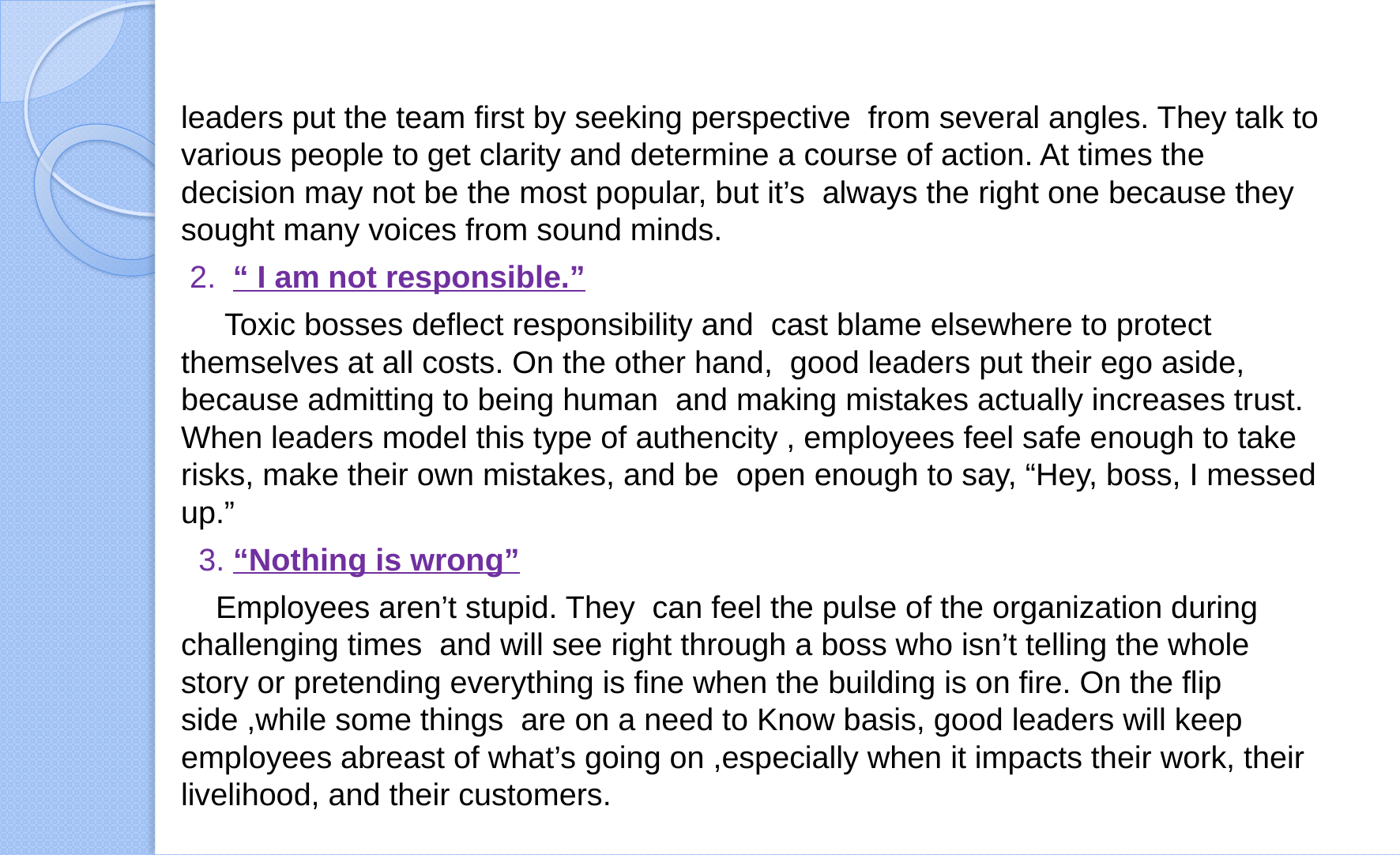

leaders put the team first by seeking perspective  from several angles. They talk to various people to get clarity and determine a course of action. At times the decision may not be the most popular, but it’s  always the right one because they sought many voices from sound minds.
 2.  “ I am not responsible.”
     Toxic bosses deflect responsibility and  cast blame elsewhere to protect    themselves at all costs. On the other hand,  good leaders put their ego aside, because admitting to being human  and making mistakes actually increases trust. When leaders model this type of authencity , employees feel safe enough to take risks, make their own mistakes, and be  open enough to say, “Hey, boss, I messed up.”
  3. “Nothing is wrong”
    Employees aren’t stupid. They  can feel the pulse of the organization during challenging times  and will see right through a boss who isn’t telling the whole story or pretending everything is fine when the building is on fire. On the flip side ,while some things  are on a need to Know basis, good leaders will keep employees abreast of what’s going on ,especially when it impacts their work, their livelihood, and their customers.